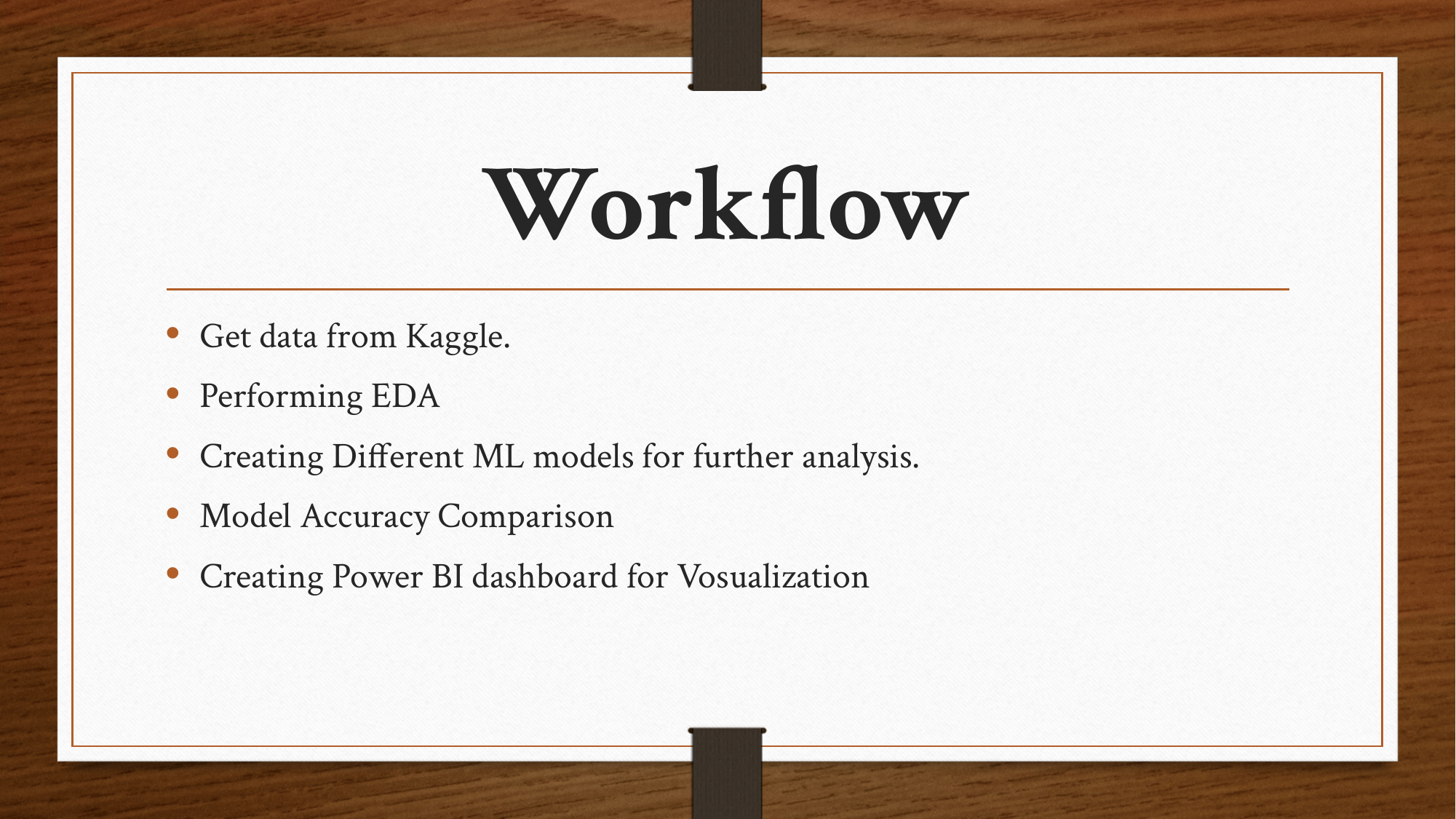

# Workflow
Get data from Kaggle.
Performing EDA
Creating Different ML models for further analysis.
Model Accuracy Comparison
Creating Power BI dashboard for Vosualization